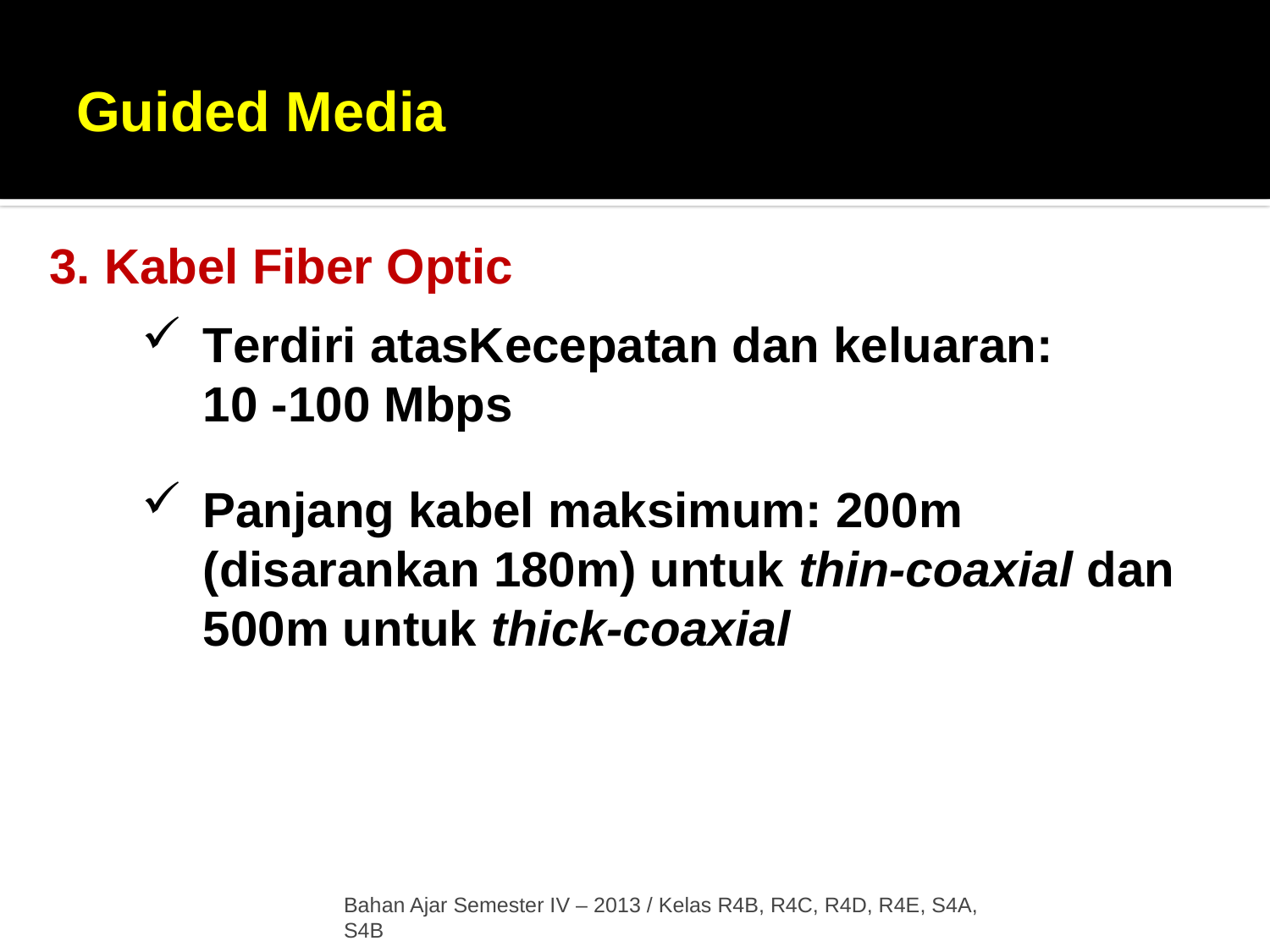

# Guided Media
3. Kabel Fiber Optic
Terdiri atasKecepatan dan keluaran:
	10 -100 Mbps
Panjang kabel maksimum: 200m (disarankan 180m) untuk thin-coaxial dan 500m untuk thick-coaxial
Bahan Ajar Semester IV – 2013 / Kelas R4B, R4C, R4D, R4E, S4A, S4B